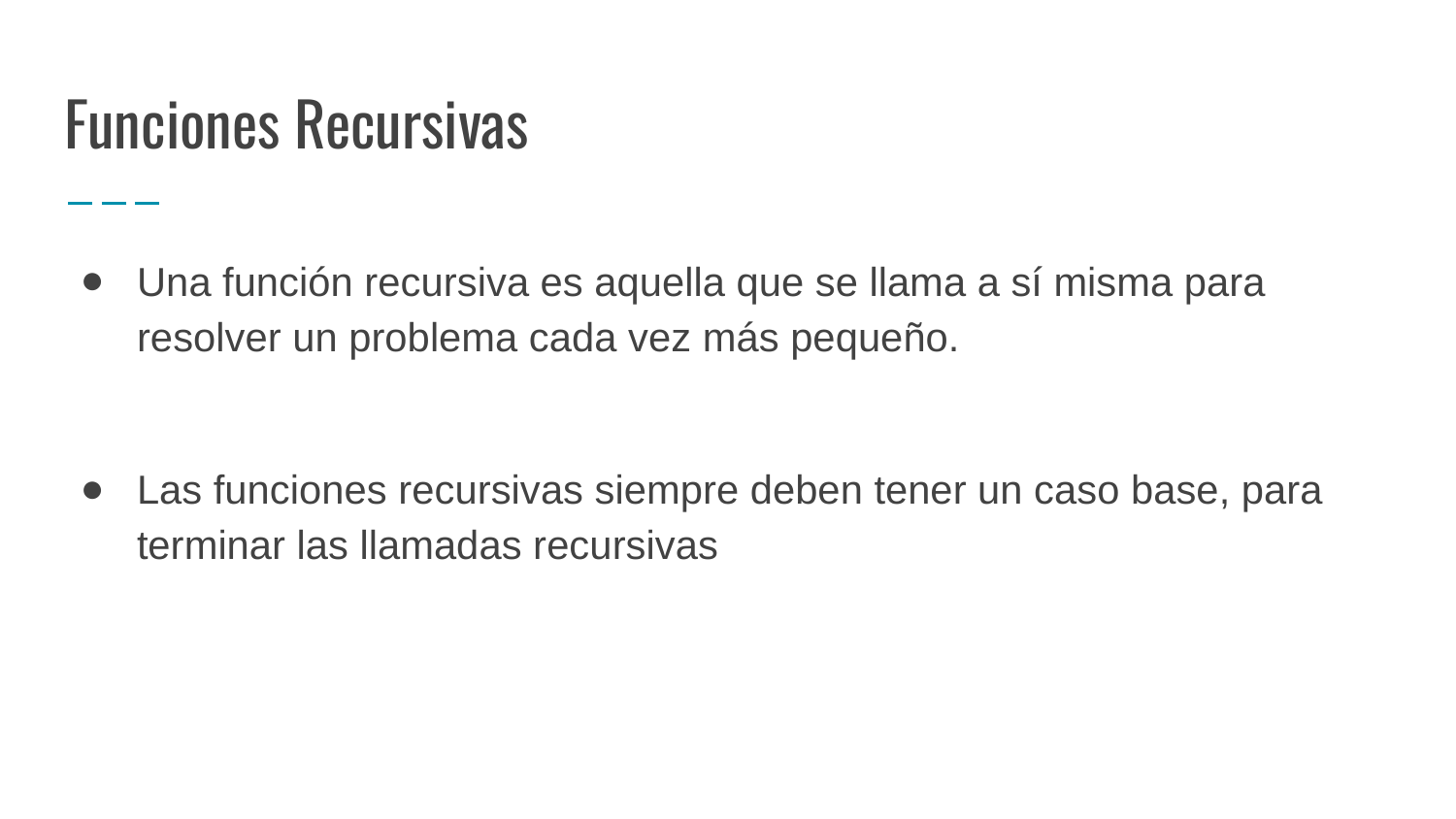

# Funciones Recursivas
Una función recursiva es aquella que se llama a sí misma para resolver un problema cada vez más pequeño.

Las funciones recursivas siempre deben tener un caso base, para terminar las llamadas recursivas